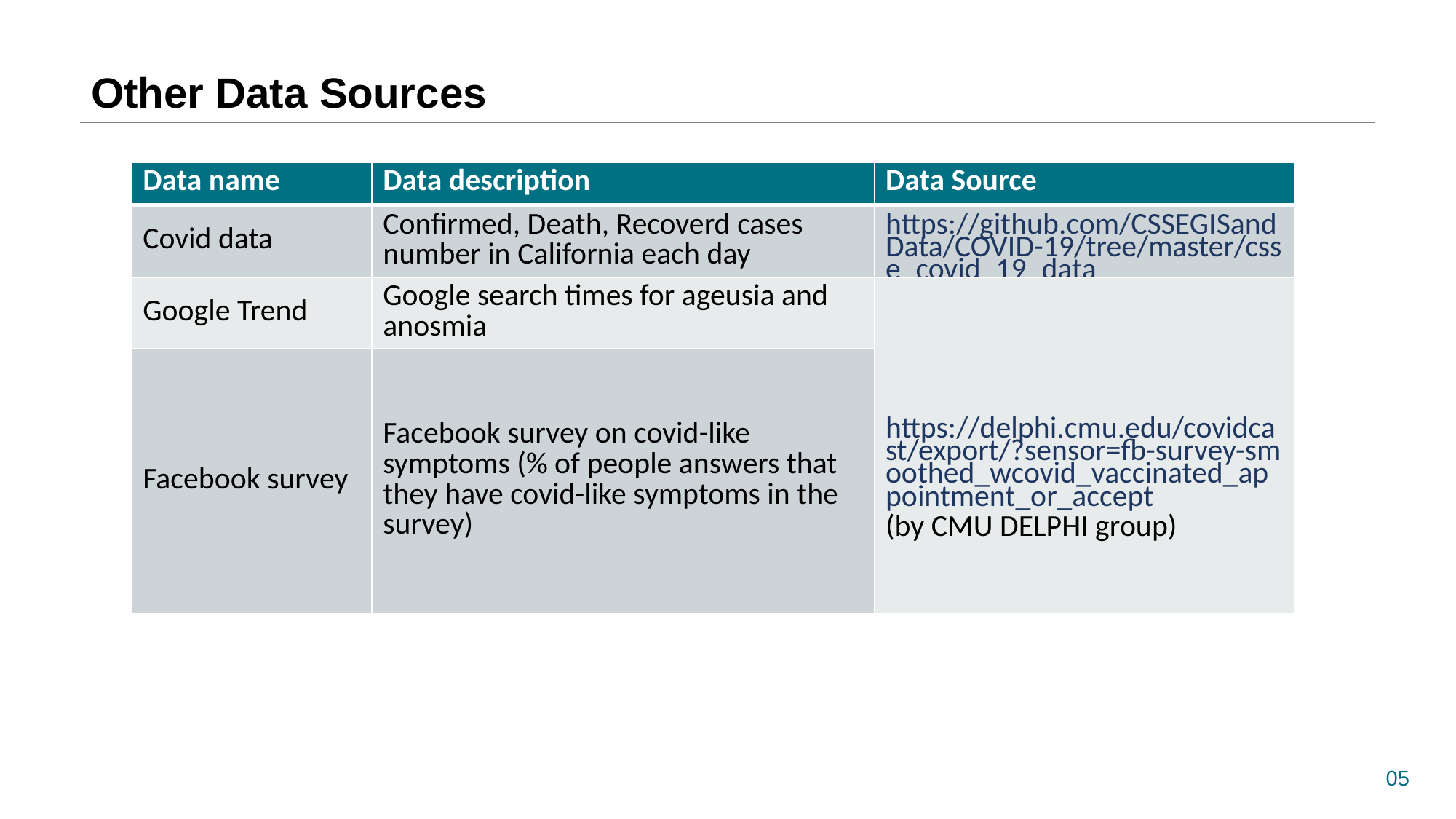

# Other Data Sources
| Data name | Data description | Data Source |
| --- | --- | --- |
| Covid data | Confirmed, Death, Recoverd cases number in California each day | https://github.com/CSSEGISandData/COVID-19/tree/master/csse\_covid\_19\_data (by JHU) |
| Google Trend | Google search times for ageusia and anosmia | https://delphi.cmu.edu/covidcast/export/?sensor=fb-survey-smoothed\_wcovid\_vaccinated\_appointment\_or\_accept (by CMU DELPHI group) |
| Facebook survey | Facebook survey on covid-like symptoms (% of people answers that they have covid-like symptoms in the survey) |  |
05